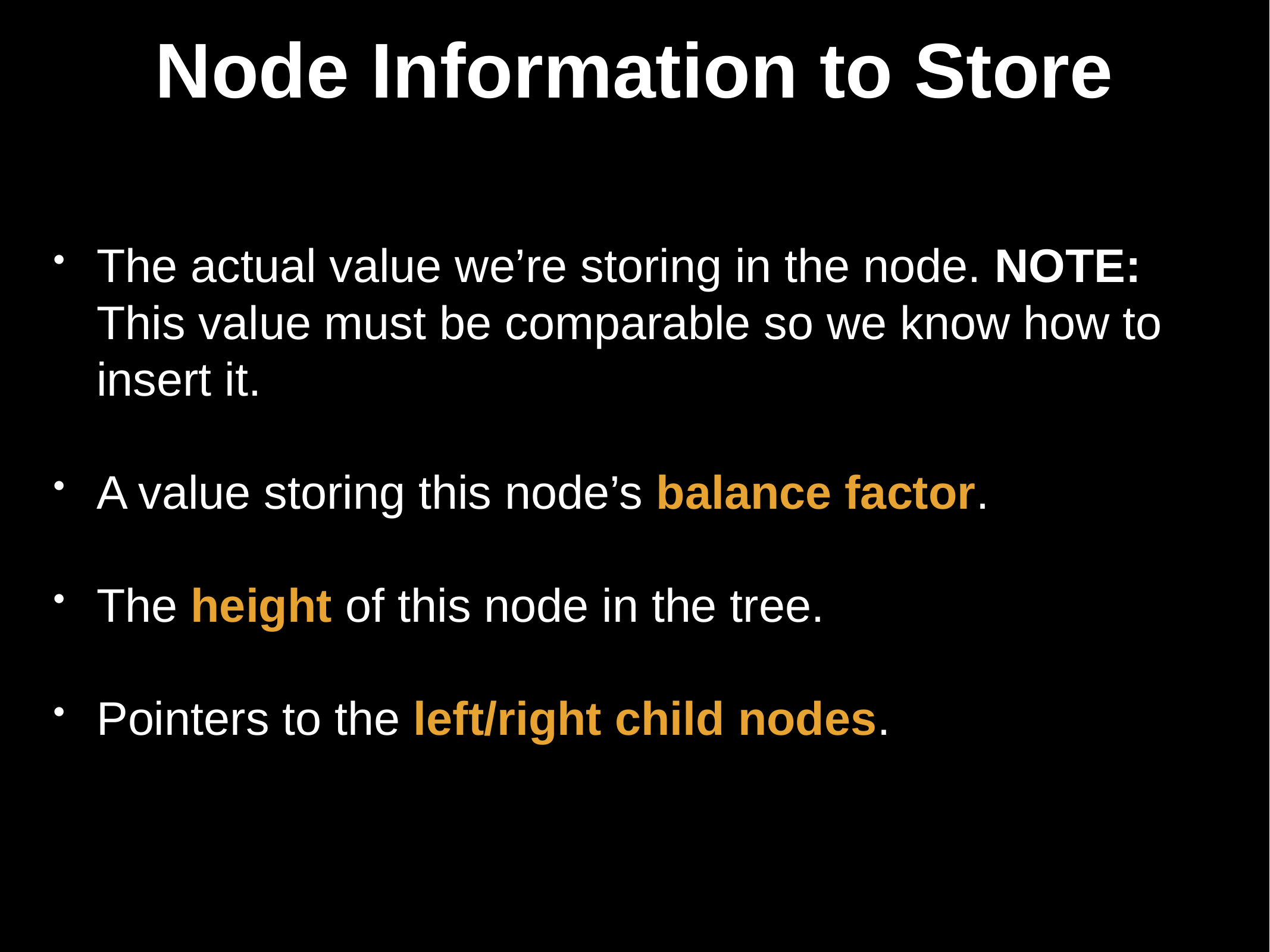

# Node Information to Store
The actual value we’re storing in the node. NOTE: This value must be comparable so we know how to insert it.

A value storing this node’s balance factor.

The height of this node in the tree.

Pointers to the left/right child nodes.